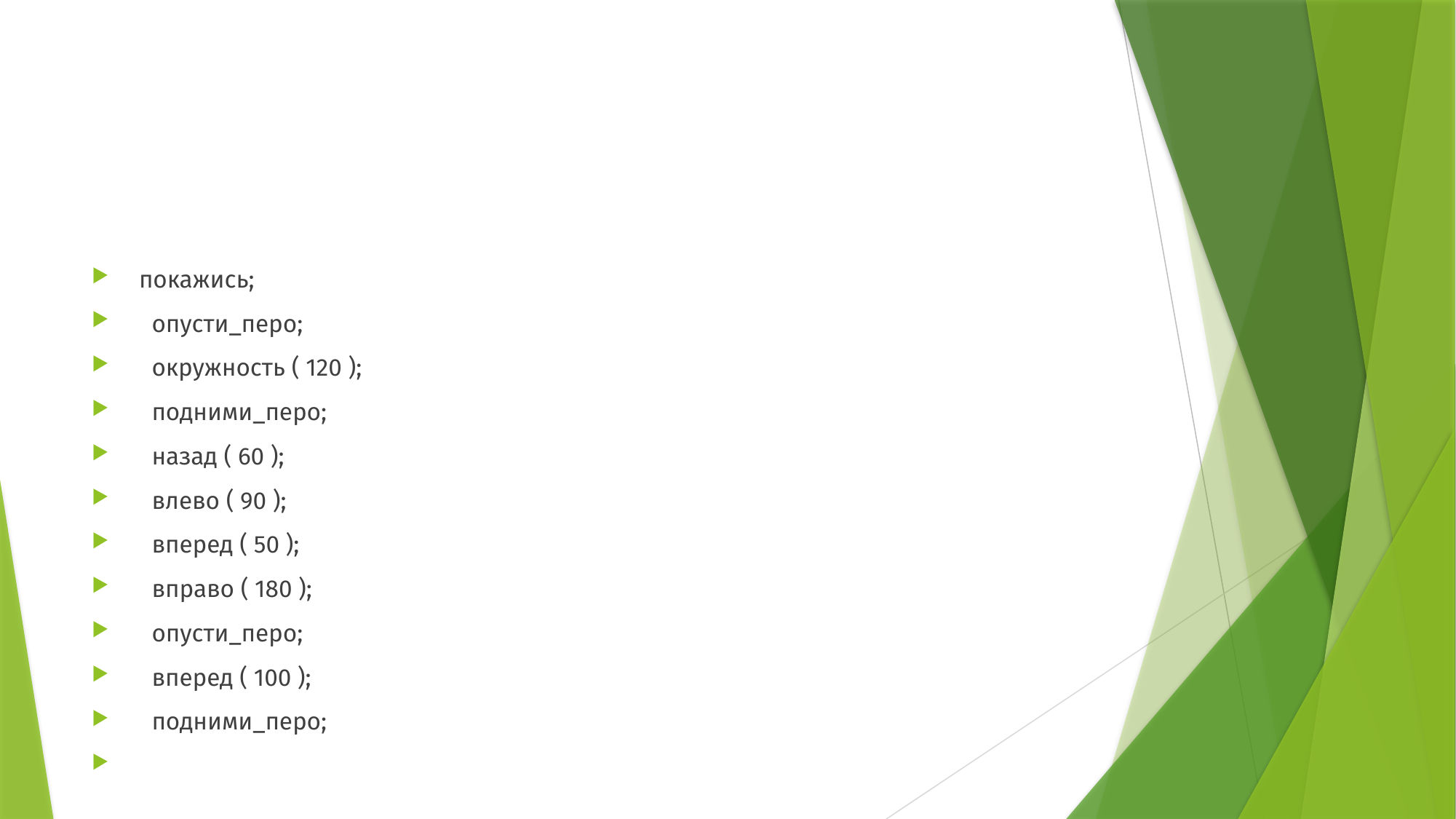

#
 покажись;
   опусти_перо;
   окружность ( 120 );
   подними_перо;
   назад ( 60 );
   влево ( 90 );
   вперед ( 50 );
   вправо ( 180 );
   опусти_перо;
   вперед ( 100 );
   подними_перо;